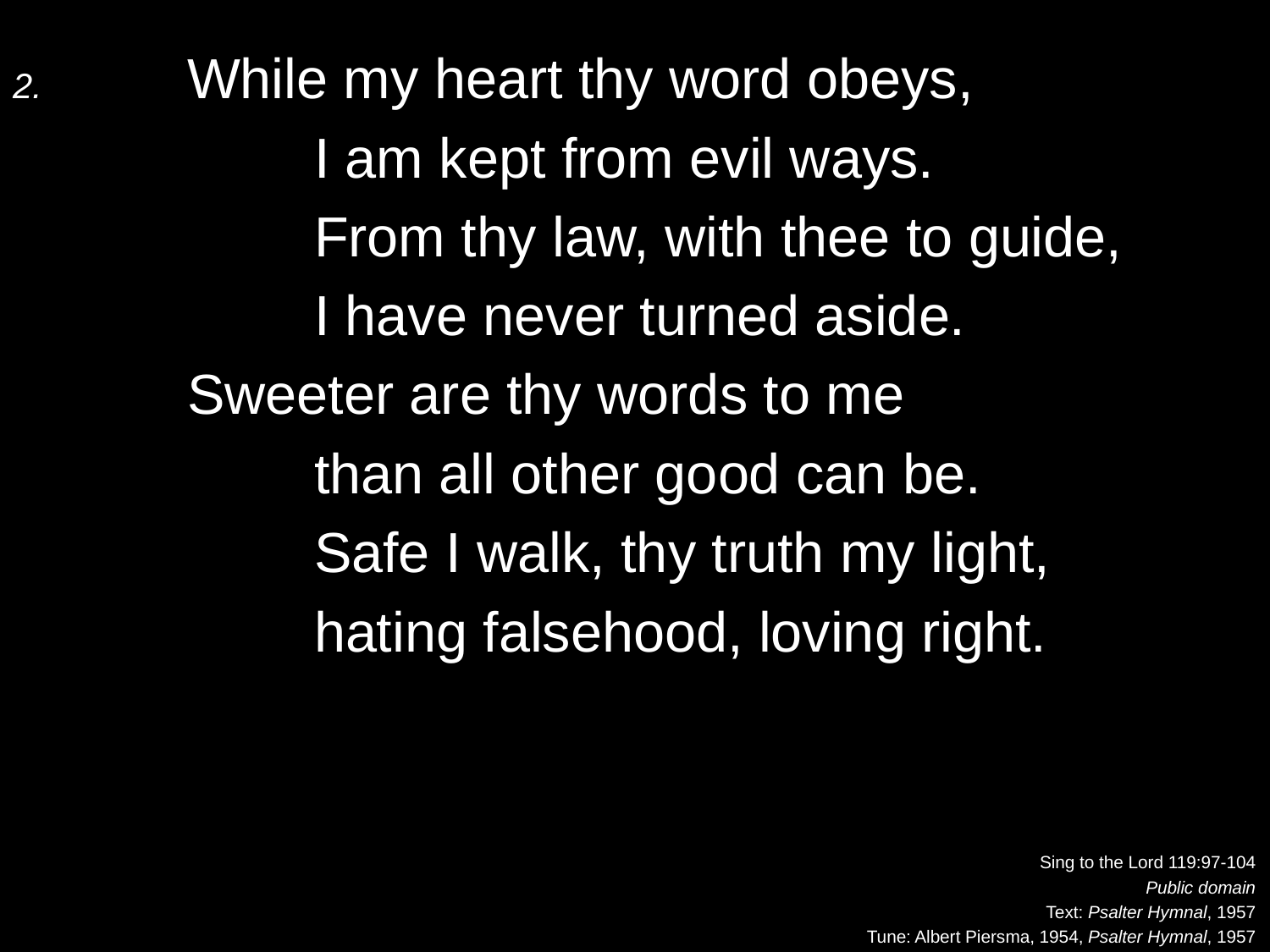

2.	While my heart thy word obeys,
		I am kept from evil ways.
		From thy law, with thee to guide,
		I have never turned aside.
	Sweeter are thy words to me
		than all other good can be.
		Safe I walk, thy truth my light,
		hating falsehood, loving right.
Sing to the Lord 119:97-104
Public domain
Text: Psalter Hymnal, 1957
Tune: Albert Piersma, 1954, Psalter Hymnal, 1957